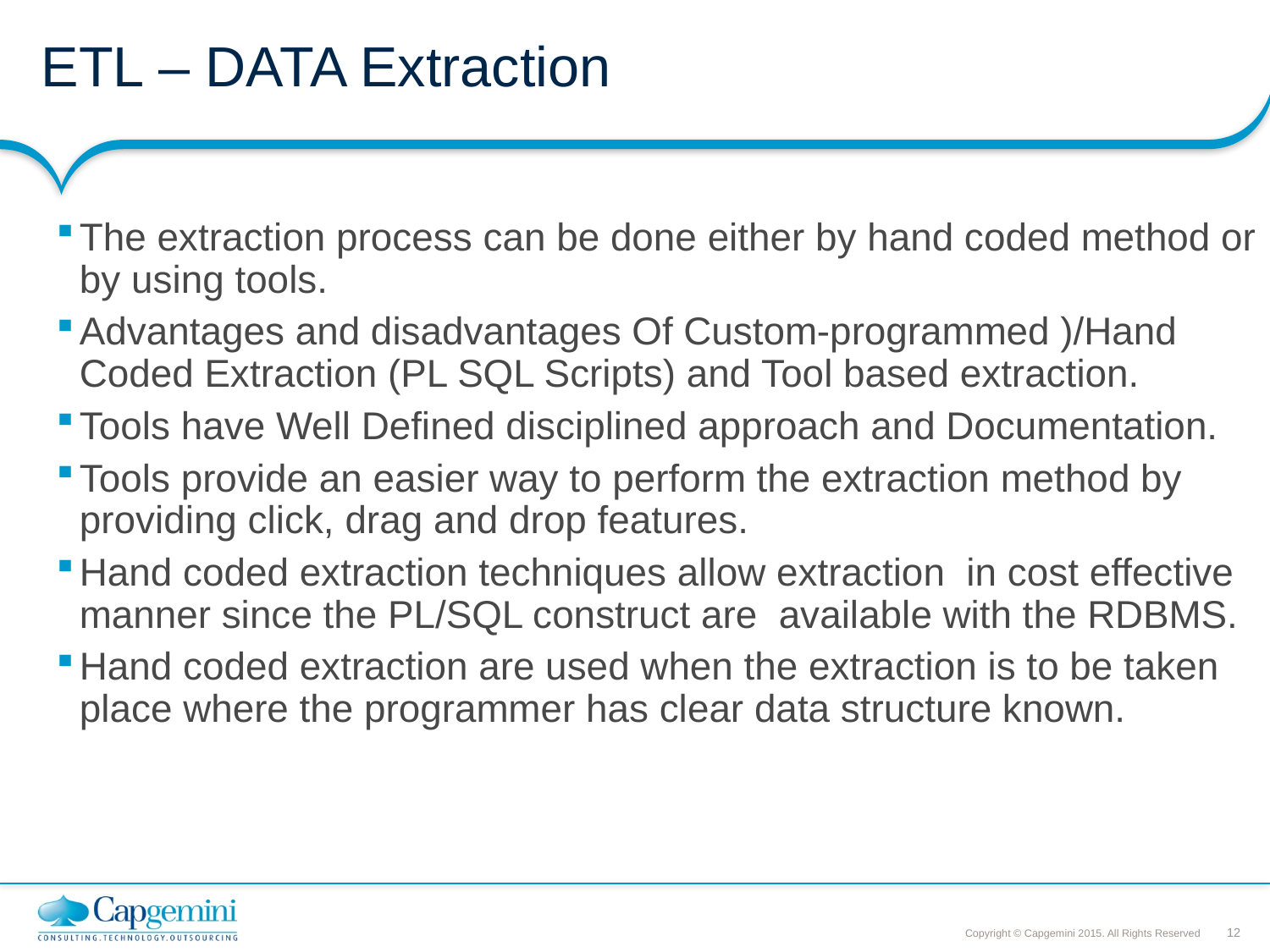

# ETL – DATA Extraction

The extraction process can be done either by hand coded method or by using tools.
Advantages and disadvantages Of Custom-programmed )/Hand Coded Extraction (PL SQL Scripts) and Tool based extraction.
Tools have Well Defined disciplined approach and Documentation.
Tools provide an easier way to perform the extraction method by providing click, drag and drop features.
Hand coded extraction techniques allow extraction  in cost effective manner since the PL/SQL construct are  available with the RDBMS.
Hand coded extraction are used when the extraction is to be taken place where the programmer has clear data structure known.